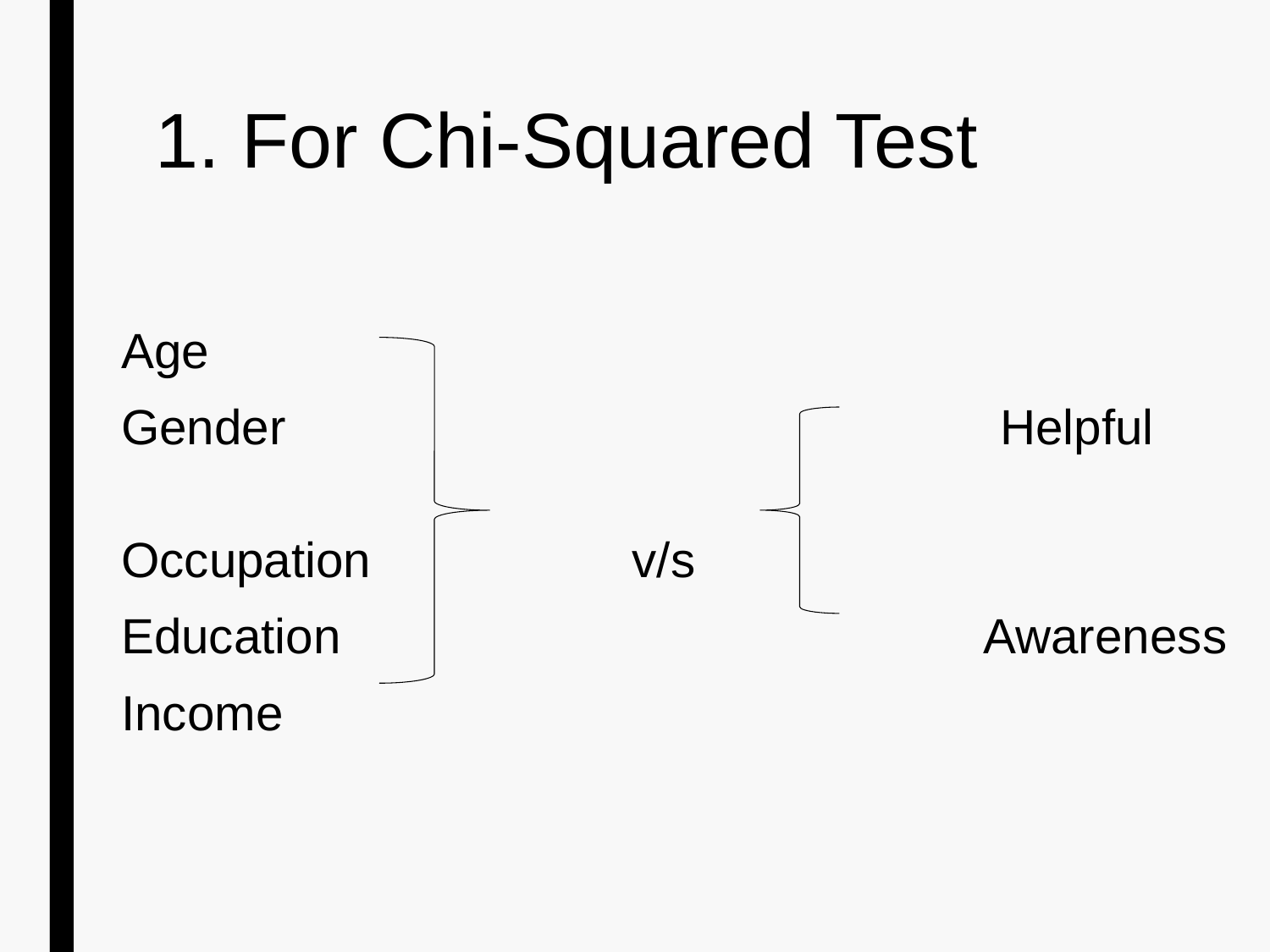

# 1. For Chi-Squared Test
Age
Gender                                                    Helpful
Occupation                   v/s
Education                                               Awareness
Income